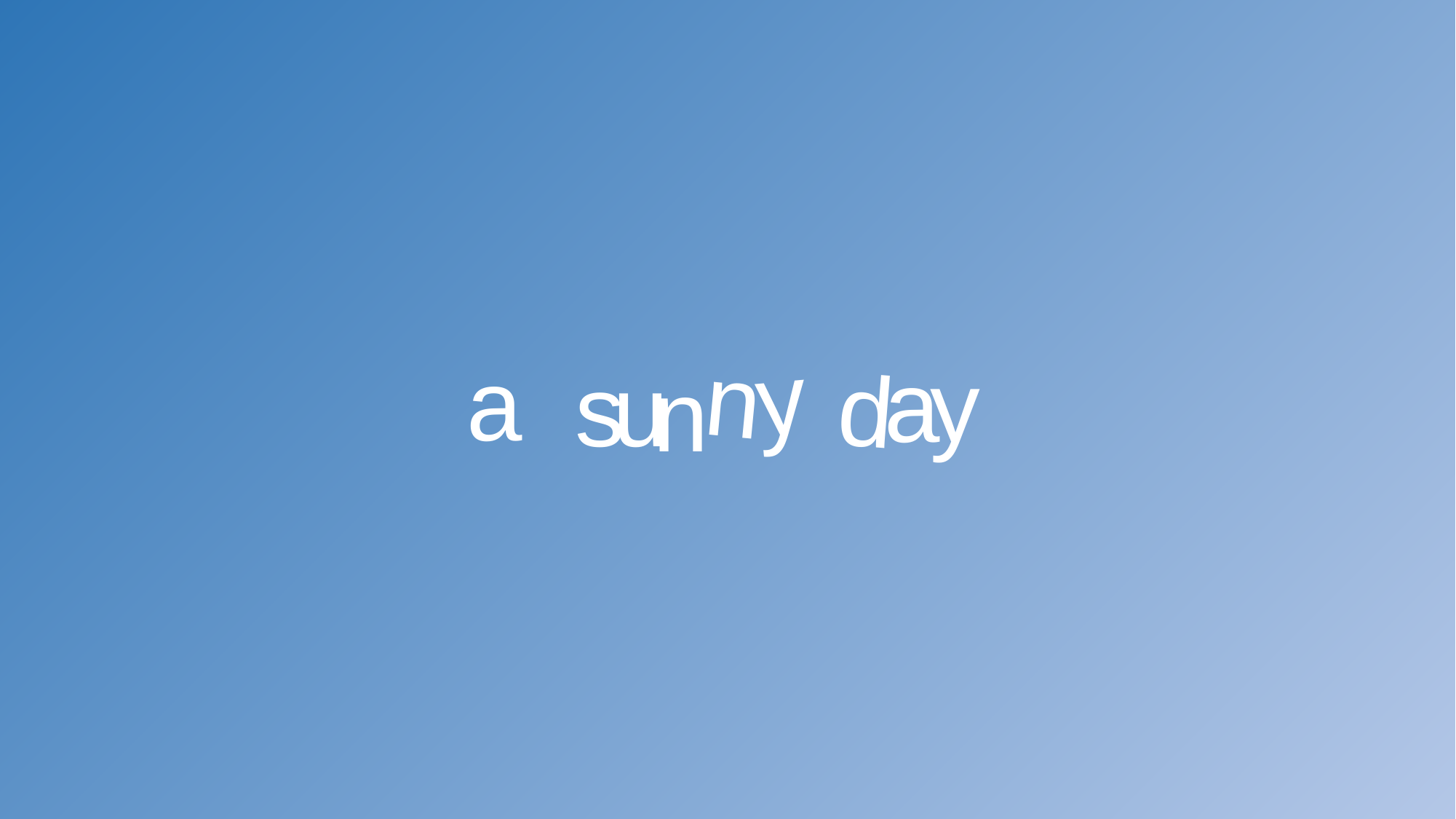

n
y
a
a
y
d
s
u
n